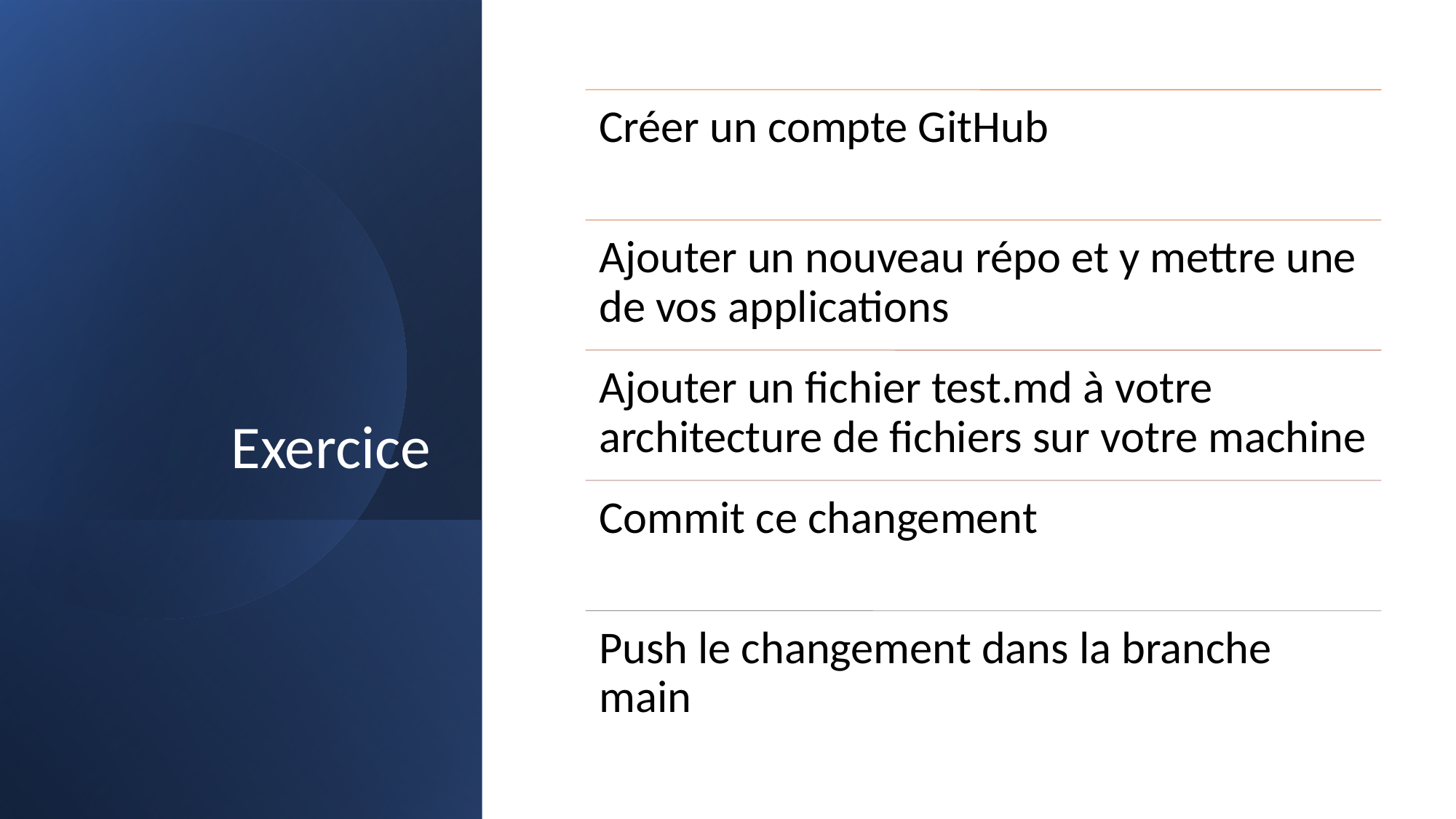

Créer un compte GitHub
Ajouter un nouveau répo et y mettre une de vos applications
Ajouter un fichier test.md à votre architecture de fichiers sur votre machine
Commit ce changement
Push le changement dans la branche main

# Exercice